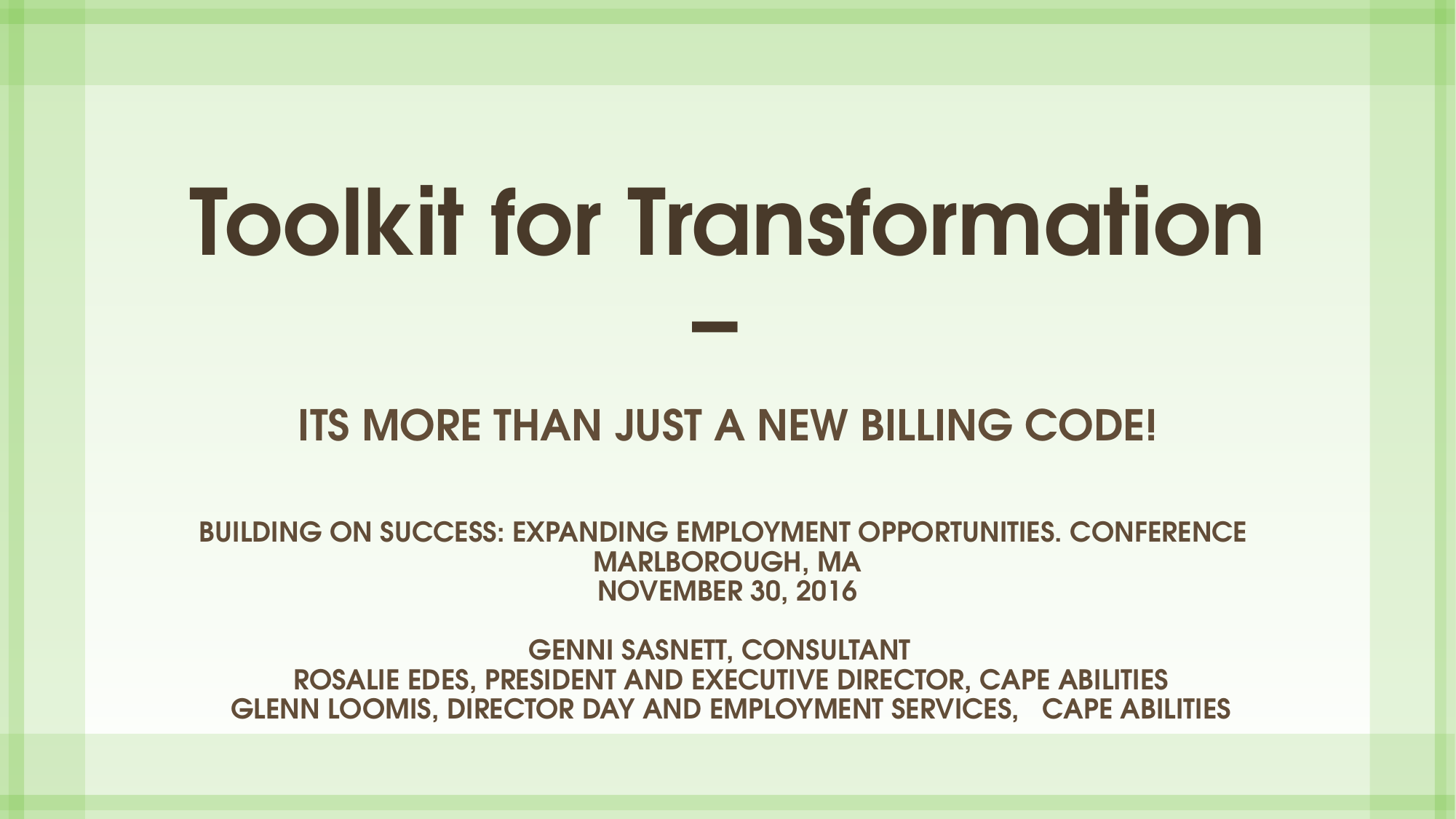

# Toolkit for Transformation –
Its More Than Just a New Billing Code!

Building on Success: Expanding Employment Opportunities. Conference
Marlborough, MA
November 30, 2016

Genni Sasnett, Consultant
 Rosalie Edes, President and executive director, cape abilities
 Glenn Loomis, director day and employment services,   cape abilities